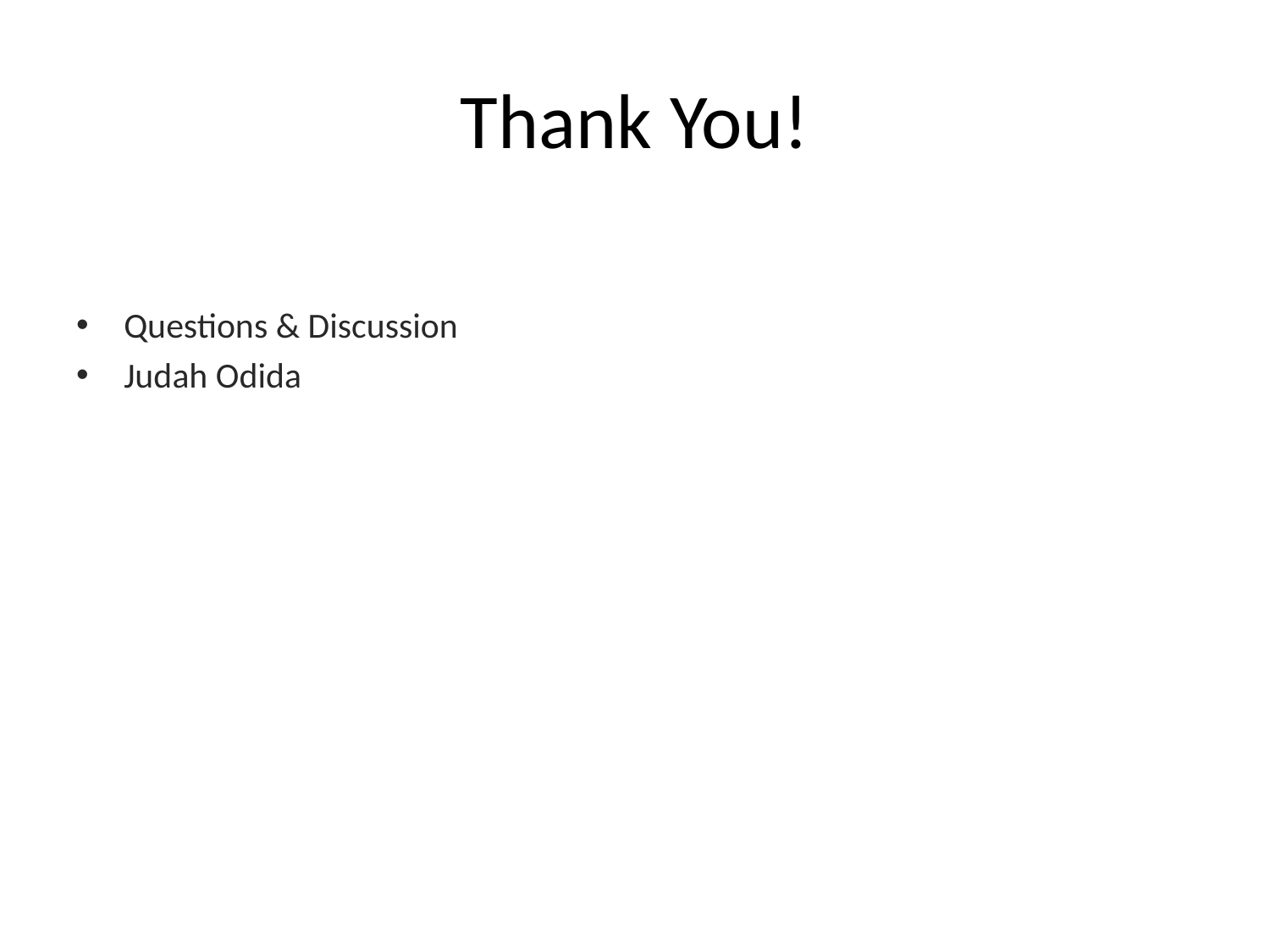

# Thank You!

Questions & Discussion
Judah Odida